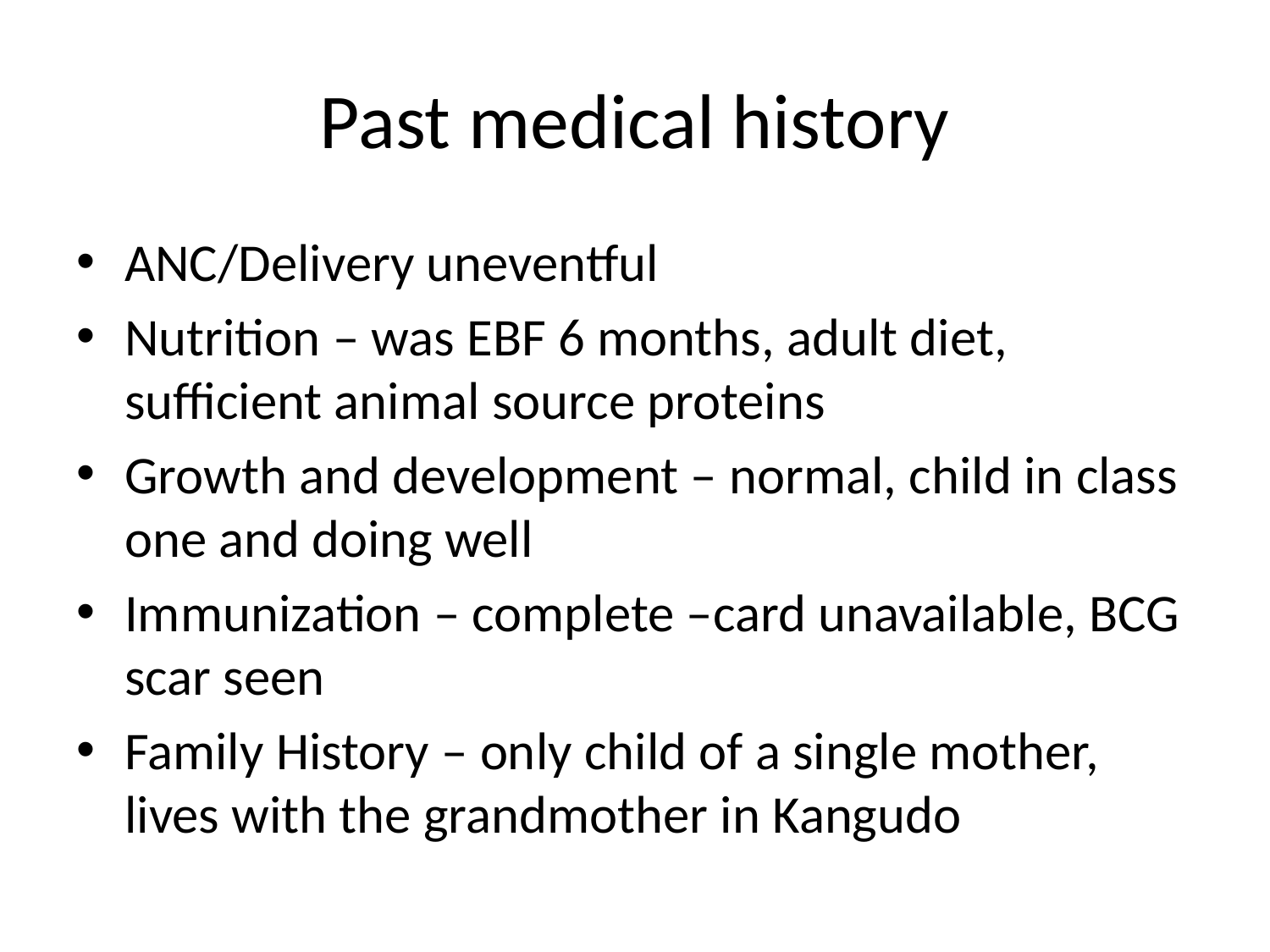

# Past medical history
ANC/Delivery uneventful
Nutrition – was EBF 6 months, adult diet, sufficient animal source proteins
Growth and development – normal, child in class one and doing well
Immunization – complete –card unavailable, BCG scar seen
Family History – only child of a single mother, lives with the grandmother in Kangudo